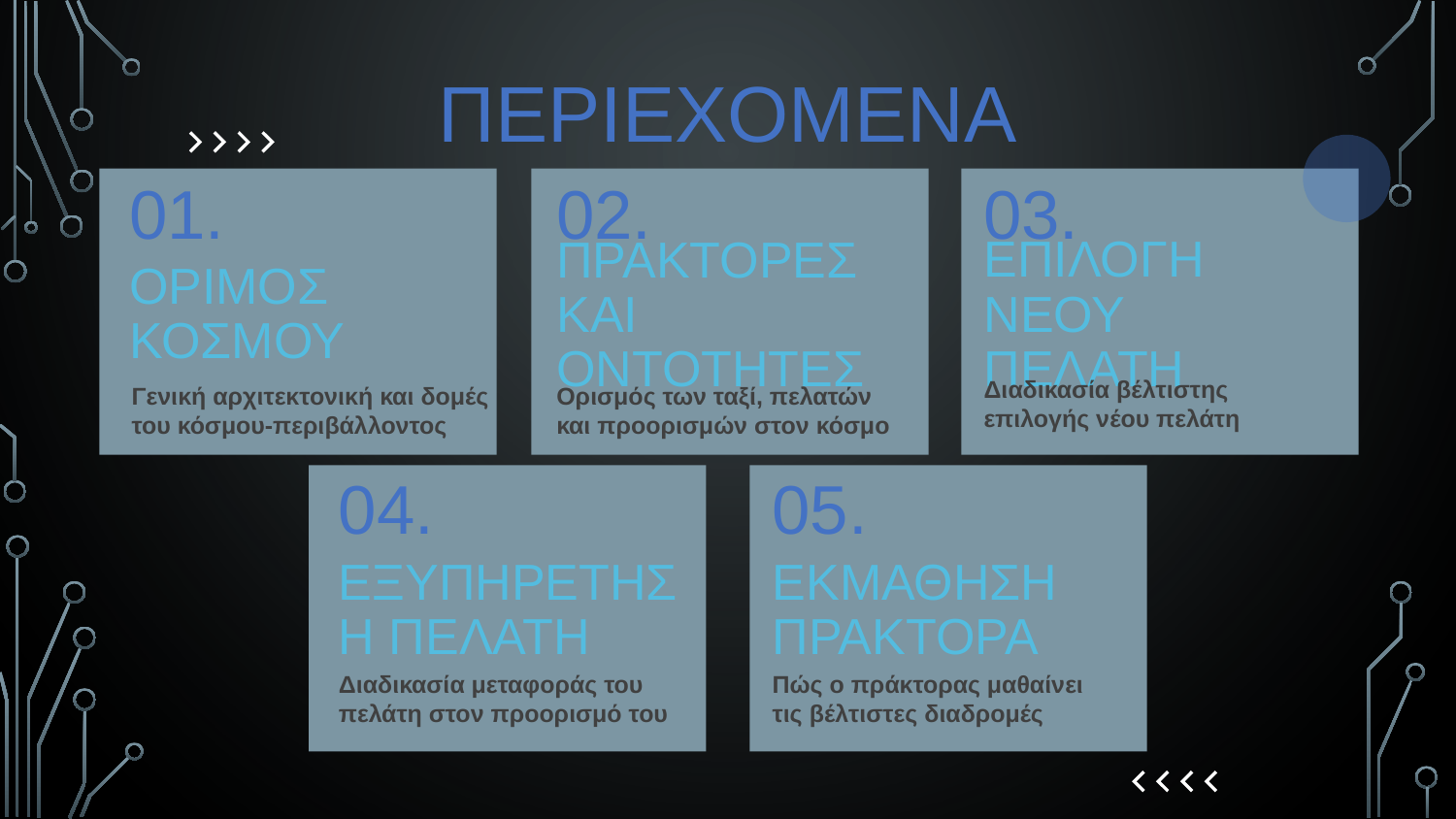

ΠΕΡΙΕΧΟΜΕΝΑ

01.
02.
03.
# ΟΡΙΜΟΣ ΚΟΣΜΟΥ
Επιλογη νεου πελατη
ΠΡΑΚΤΟΡΕΣ ΚΑΙ ΟΝΤΟΤΗΤΕΣ
Διαδικασία βέλτιστης επιλογής νέου πελάτη
Γενική αρχιτεκτονική και δομές
του κόσμου-περιβάλλοντος
Ορισμός των ταξί, πελατών και προορισμών στον κόσμο

04.
05.
εξυπηρετηση πελατη
ΕΚΜΑΘΗΣΗ ΠΡΑΚΤΟΡΑ
Διαδικασία μεταφοράς του πελάτη στον προορισμό του
Πώς ο πράκτορας μαθαίνει τις βέλτιστες διαδρομές